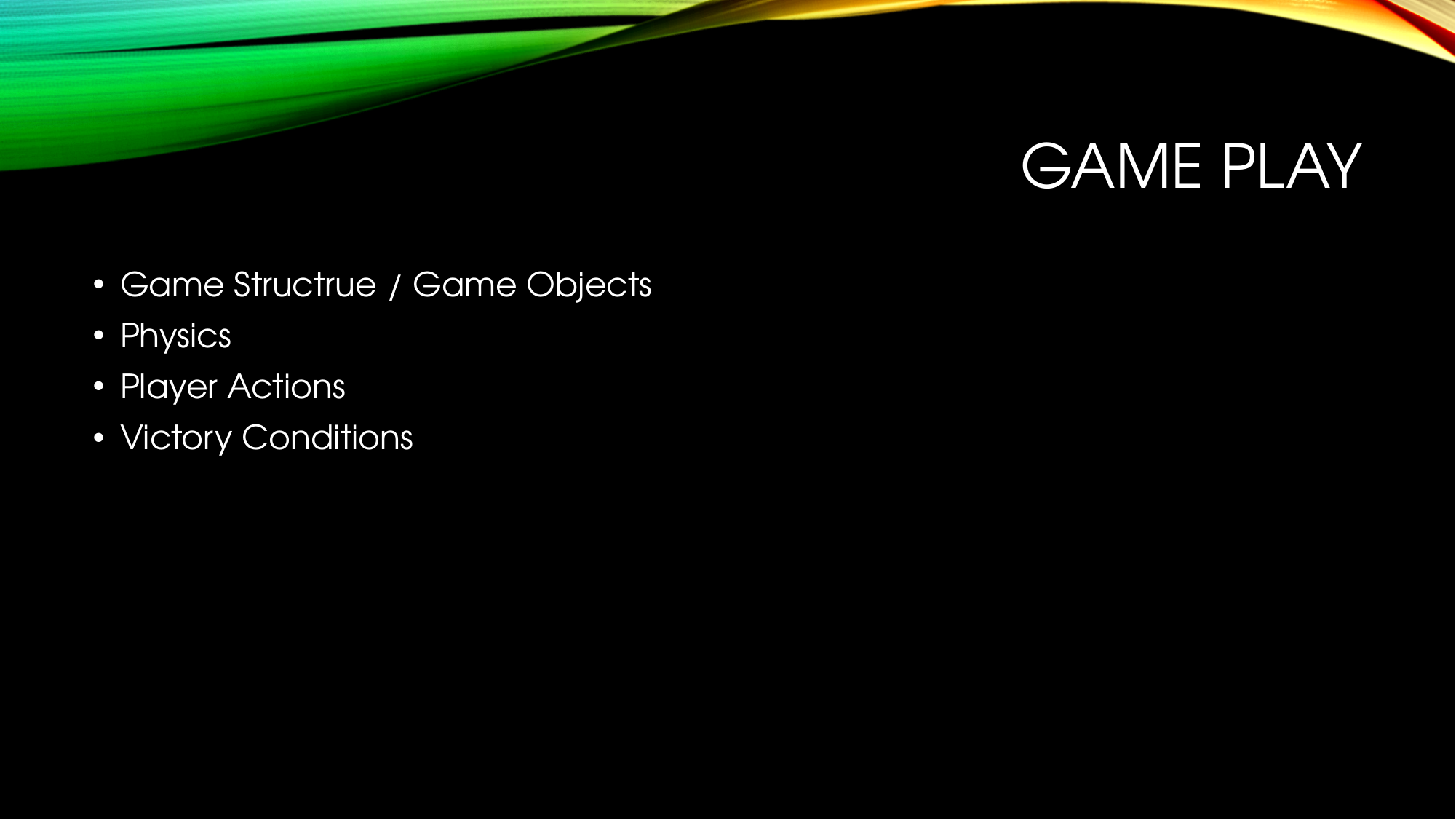

# Game Play
Game Structrue / Game Objects
Physics
Player Actions
Victory Conditions